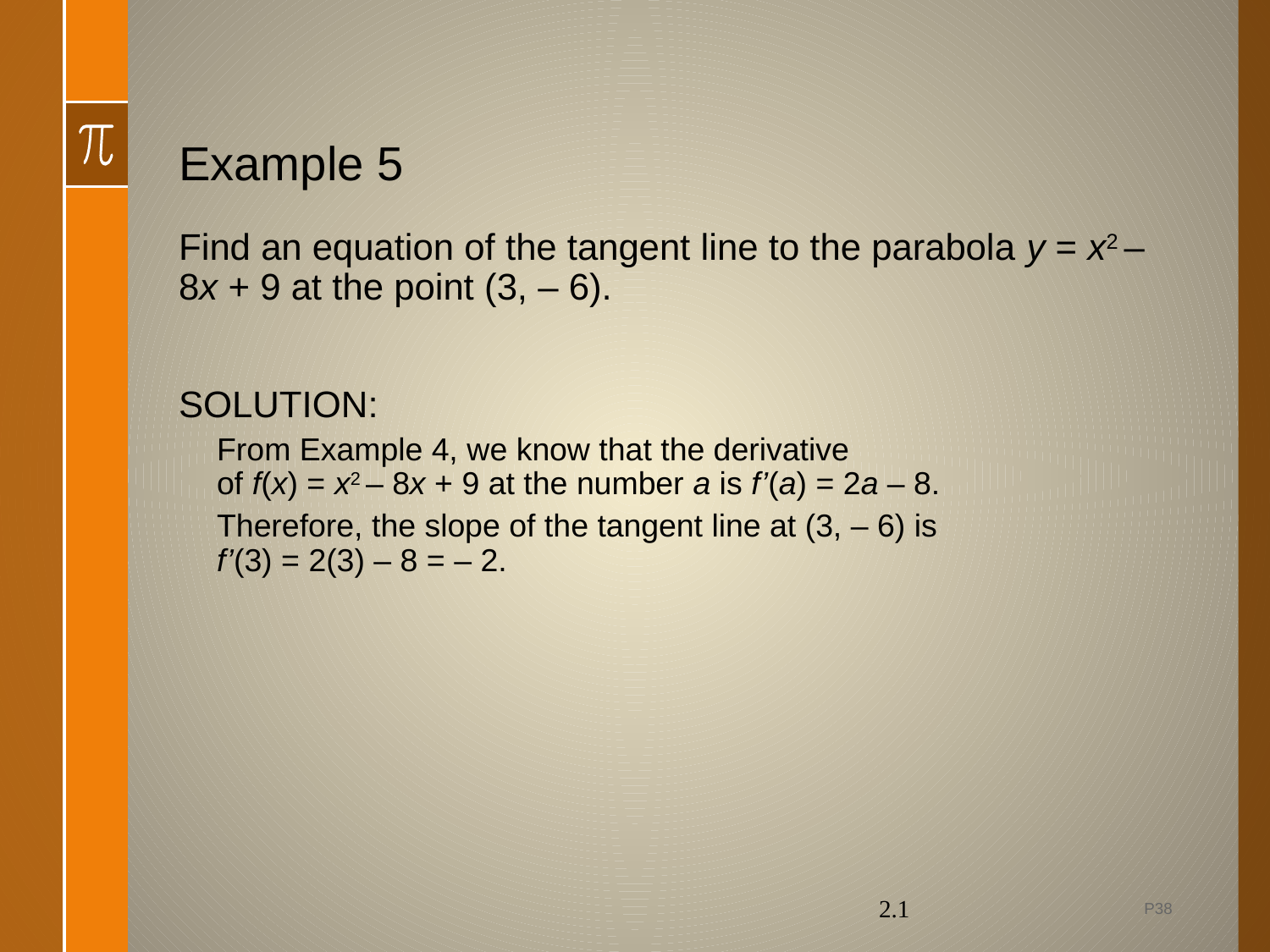

# Example 5
Find an equation of the tangent line to the parabola y = x2 – 8x + 9 at the point (3, – 6).

SOLUTION:
From Example 4, we know that the derivative
of f(x) = x2 – 8x + 9 at the number a is f’(a) = 2a – 8.
Therefore, the slope of the tangent line at (3, – 6) is
f’(3) = 2(3) – 8 = – 2.
P38
2.1